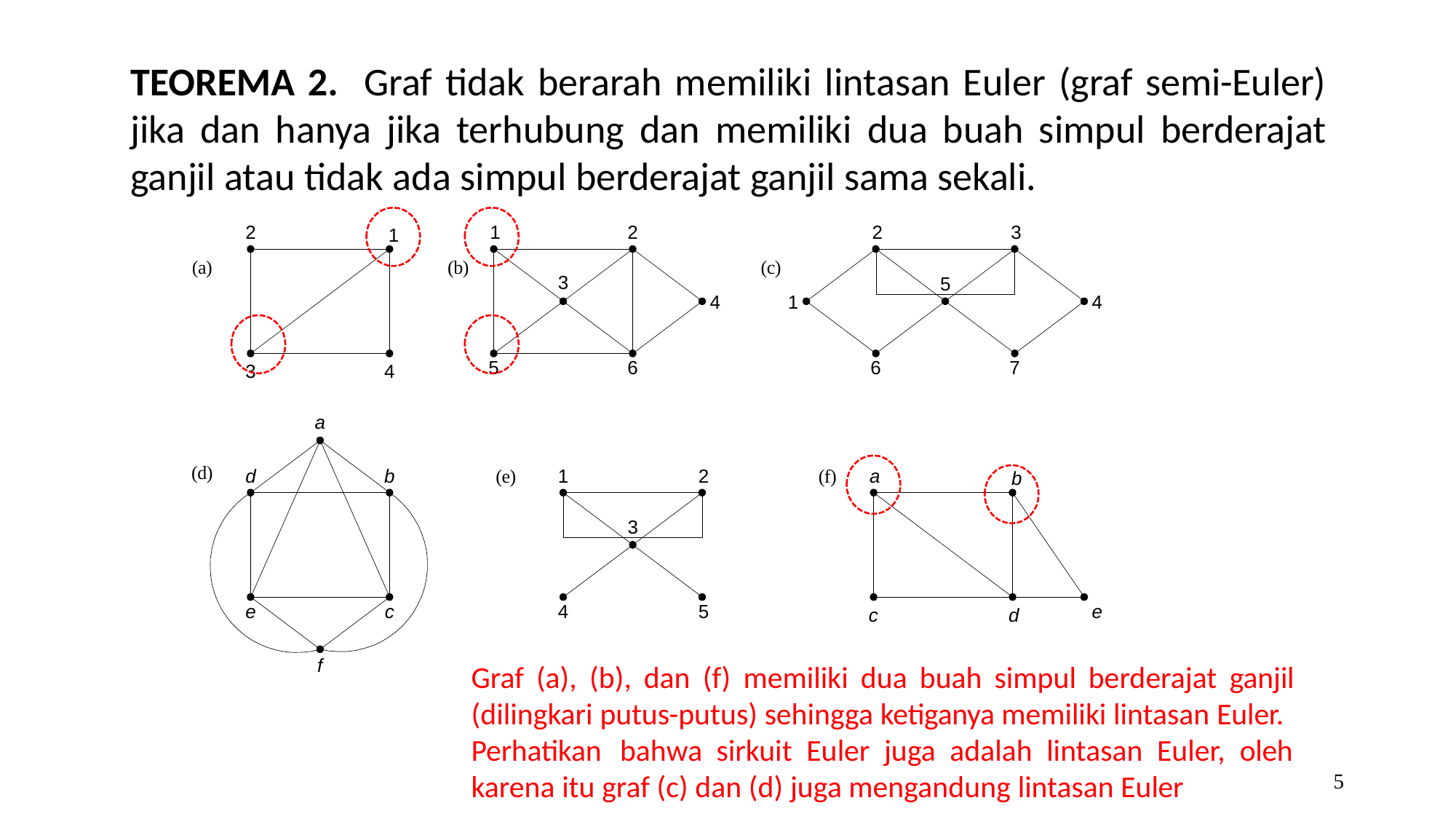

# TEOREMA 2.  Graf tidak berarah memiliki lintasan Euler (graf semi-Euler) jika dan hanya jika terhubung dan memiliki dua buah simpul berderajat ganjil atau tidak ada simpul berderajat ganjil sama sekali.

2	1
2	2	3
1

5
(a)
(b)
(c)
3
4
1
4
5
6
6
7
3
4
a

(d)
d
b
(e)
1	2
(f)	a
b

3
e
c
4	5
e
c	d
f
Graf (a), (b), dan (f) memiliki dua buah simpul berderajat ganjil (dilingkari putus-putus) sehingga ketiganya memiliki lintasan Euler. Perhatikan	bahwa sirkuit Euler juga adalah lintasan Euler, oleh karena itu graf (c) dan (d) juga mengandung lintasan Euler
5